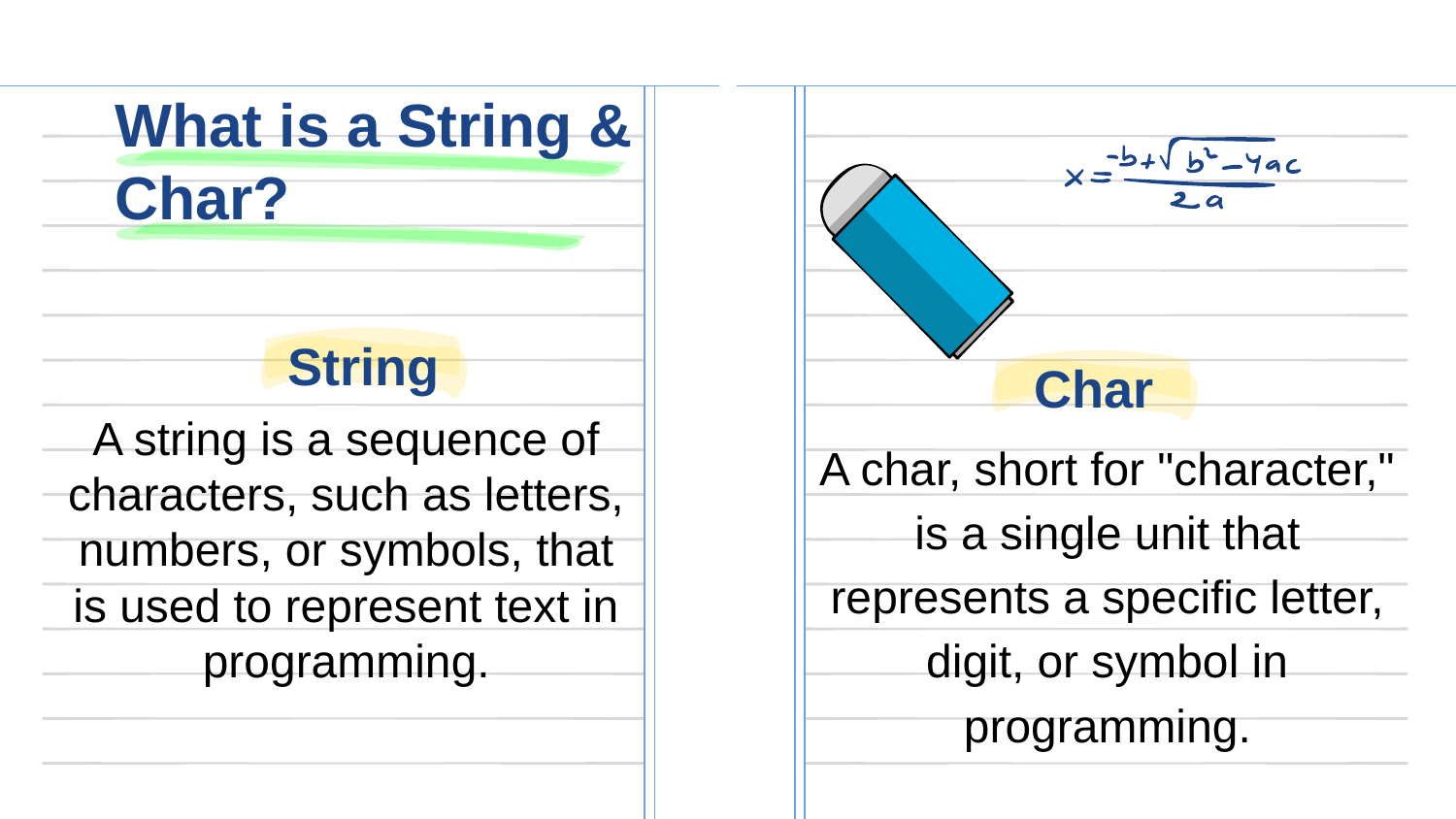

# What is a String & Char?

String

Char
A string is a sequence of characters, such as letters, numbers, or symbols, that is used to represent text in programming.
A char, short for "character," is a single unit that represents a specific letter, digit, or symbol in programming.